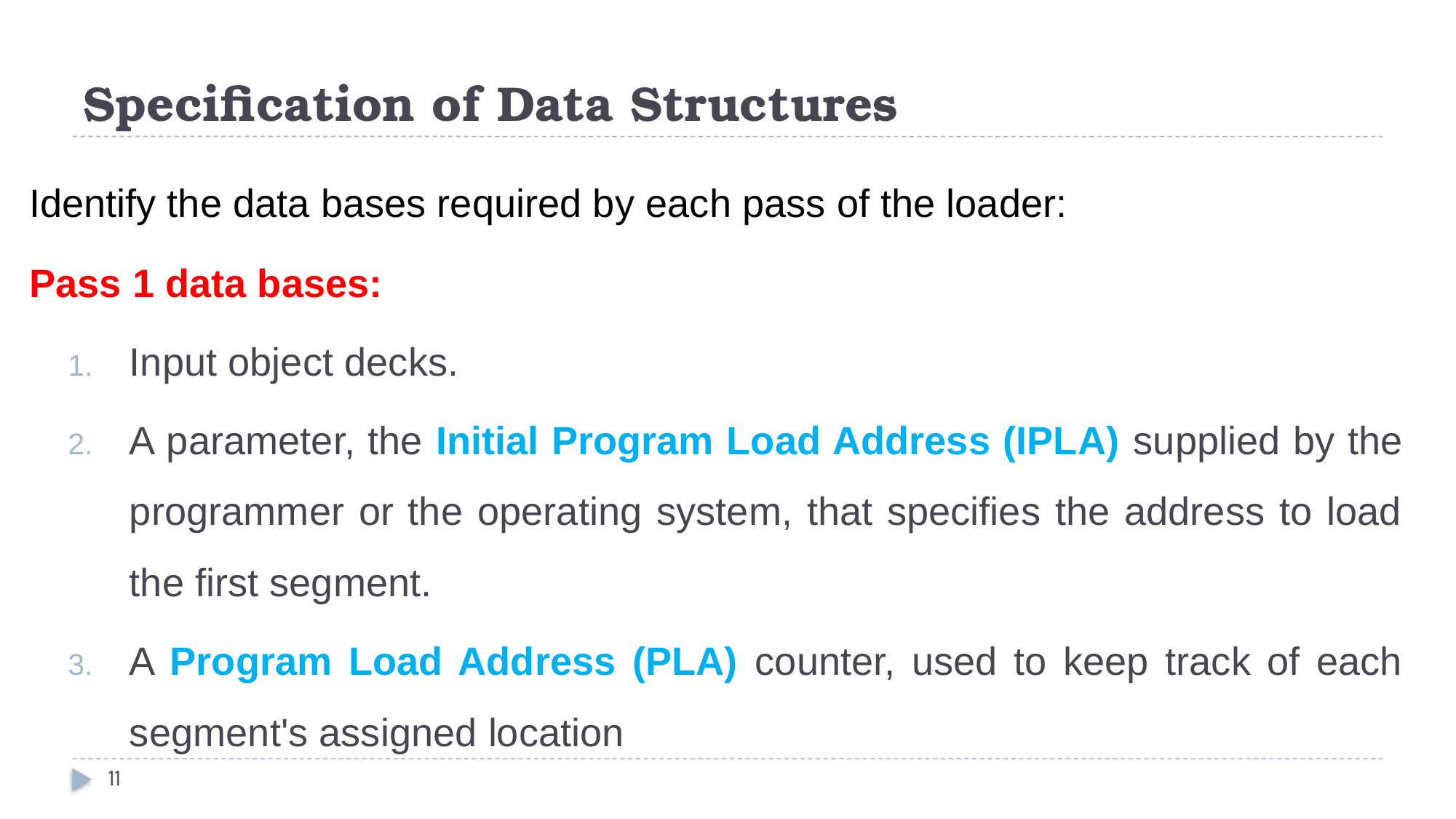

# Specification of Data Structures
Identify the data bases required by each pass of the loader:
Pass 1 data bases:
Input object decks.
A parameter, the Initial Program Load Address (IPLA) supplied by the programmer or the operating system, that specifies the address to load the first segment.
A Program Load Address (PLA) counter, used to keep track of each segment's assigned location

11